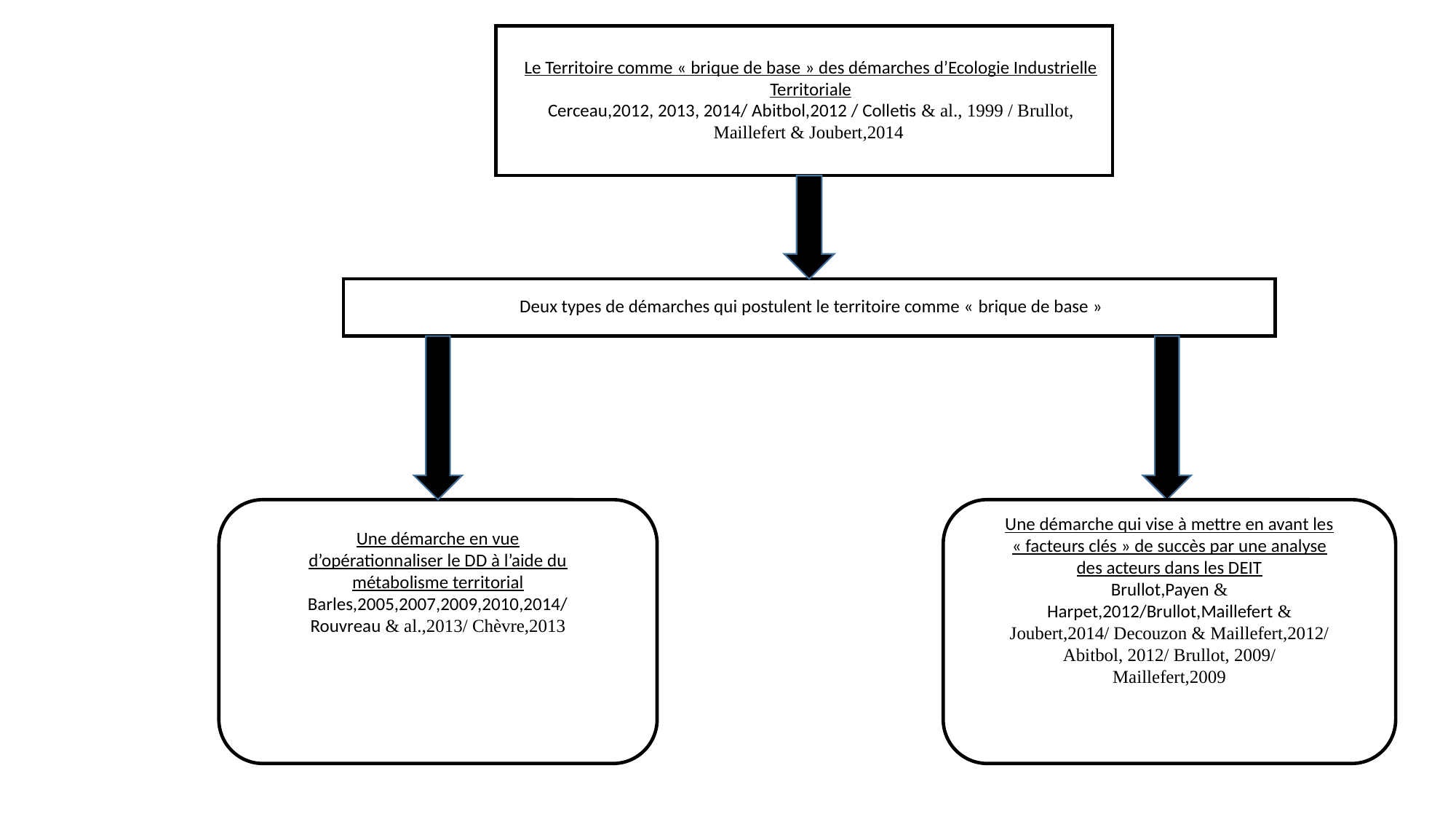

j
Le Territoire comme « brique de base » des démarches d’Ecologie Industrielle Territoriale
Cerceau,2012, 2013, 2014/ Abitbol,2012 / Colletis & al., 1999 / Brullot, Maillefert & Joubert,2014

Deux types de démarches qui postulent le territoire comme « brique de base »

Une démarche qui vise à mettre en avant les « facteurs clés » de succès par une analyse des acteurs dans les DEIT
Brullot,Payen & Harpet,2012/Brullot,Maillefert & Joubert,2014/ Decouzon & Maillefert,2012/ Abitbol, 2012/ Brullot, 2009/ Maillefert,2009
Une démarche en vue d’opérationnaliser le DD à l’aide du métabolisme territorial
Barles,2005,2007,2009,2010,2014/ Rouvreau & al.,2013/ Chèvre,2013